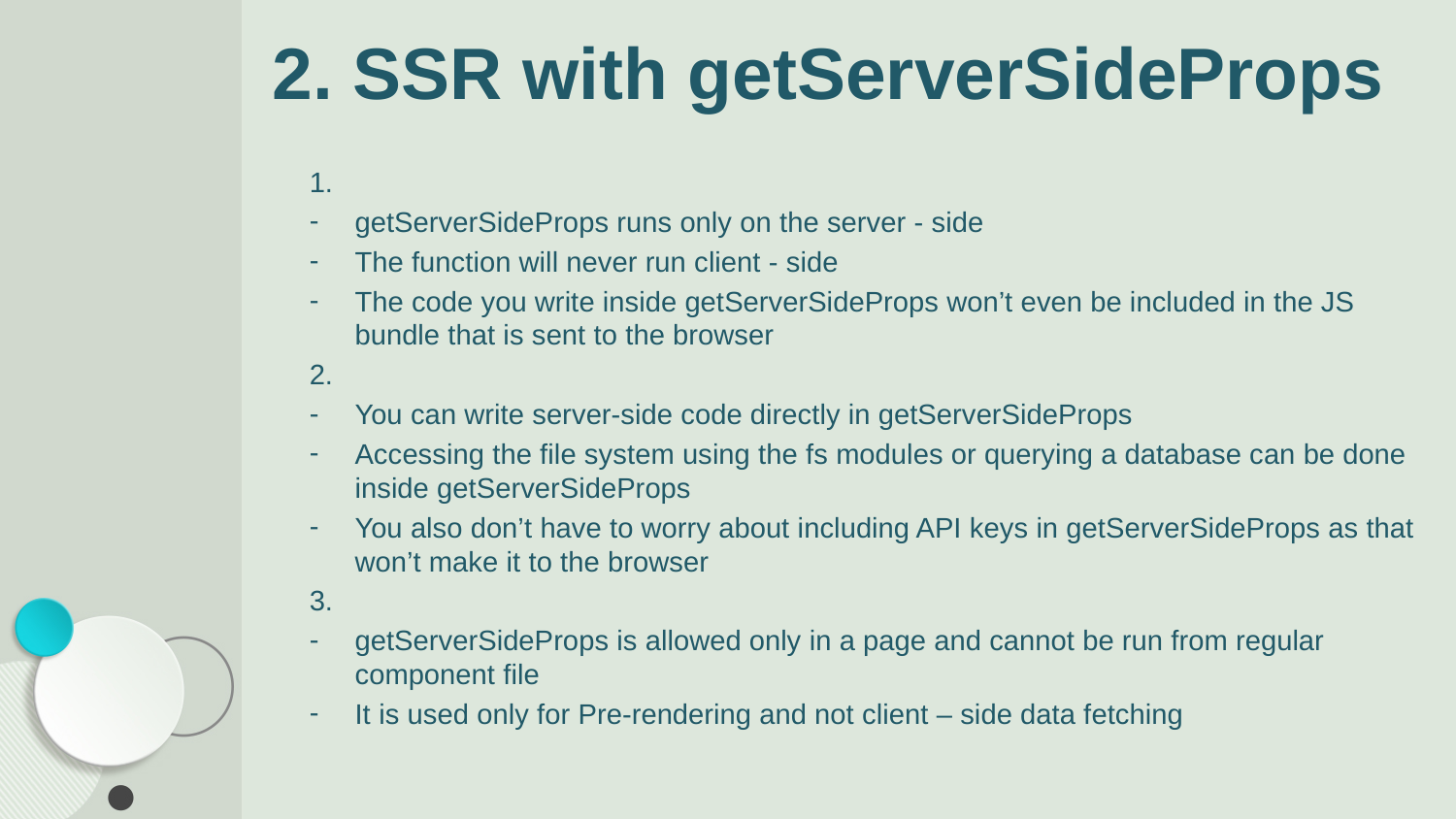

# 2. SSR with getServerSideProps
1.
getServerSideProps runs only on the server - side
The function will never run client - side
The code you write inside getServerSideProps won’t even be included in the JS bundle that is sent to the browser
2.
You can write server-side code directly in getServerSideProps
Accessing the file system using the fs modules or querying a database can be done inside getServerSideProps
You also don’t have to worry about including API keys in getServerSideProps as that won’t make it to the browser
3.
getServerSideProps is allowed only in a page and cannot be run from regular component file
It is used only for Pre-rendering and not client – side data fetching